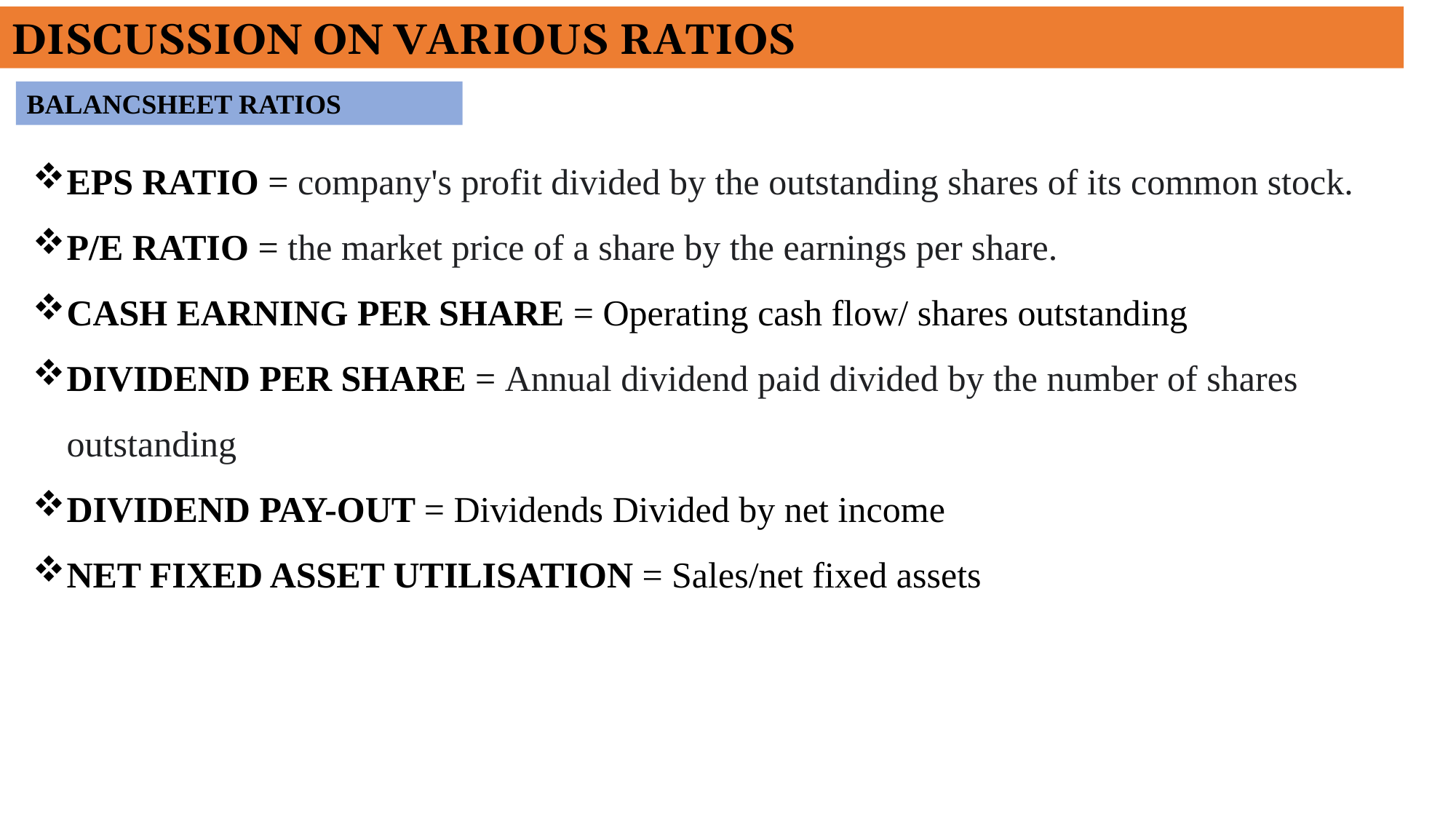

DISCUSSION ON VARIOUS RATIOS
BALANCSHEET RATIOS
EPS RATIO = company's profit divided by the outstanding shares of its common stock.
P/E RATIO = the market price of a share by the earnings per share.
CASH EARNING PER SHARE = Operating cash flow/ shares outstanding
DIVIDEND PER SHARE = Annual dividend paid divided by the number of shares outstanding
DIVIDEND PAY-OUT = Dividends Divided by net income
NET FIXED ASSET UTILISATION = Sales/net fixed assets